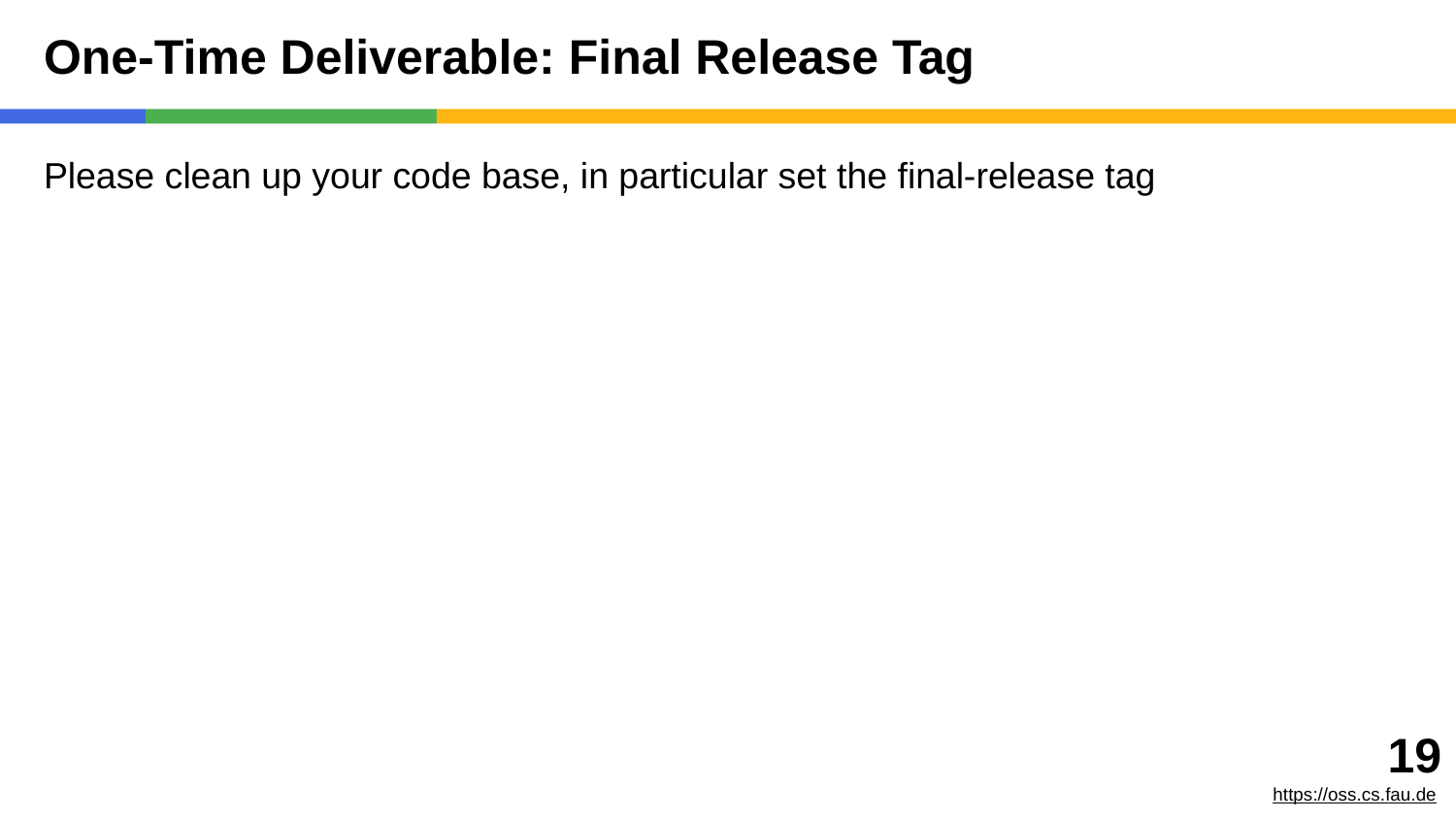

# One-Time Deliverable: Final Release Tag
Please clean up your code base, in particular set the final-release tag
19
https://oss.cs.fau.de